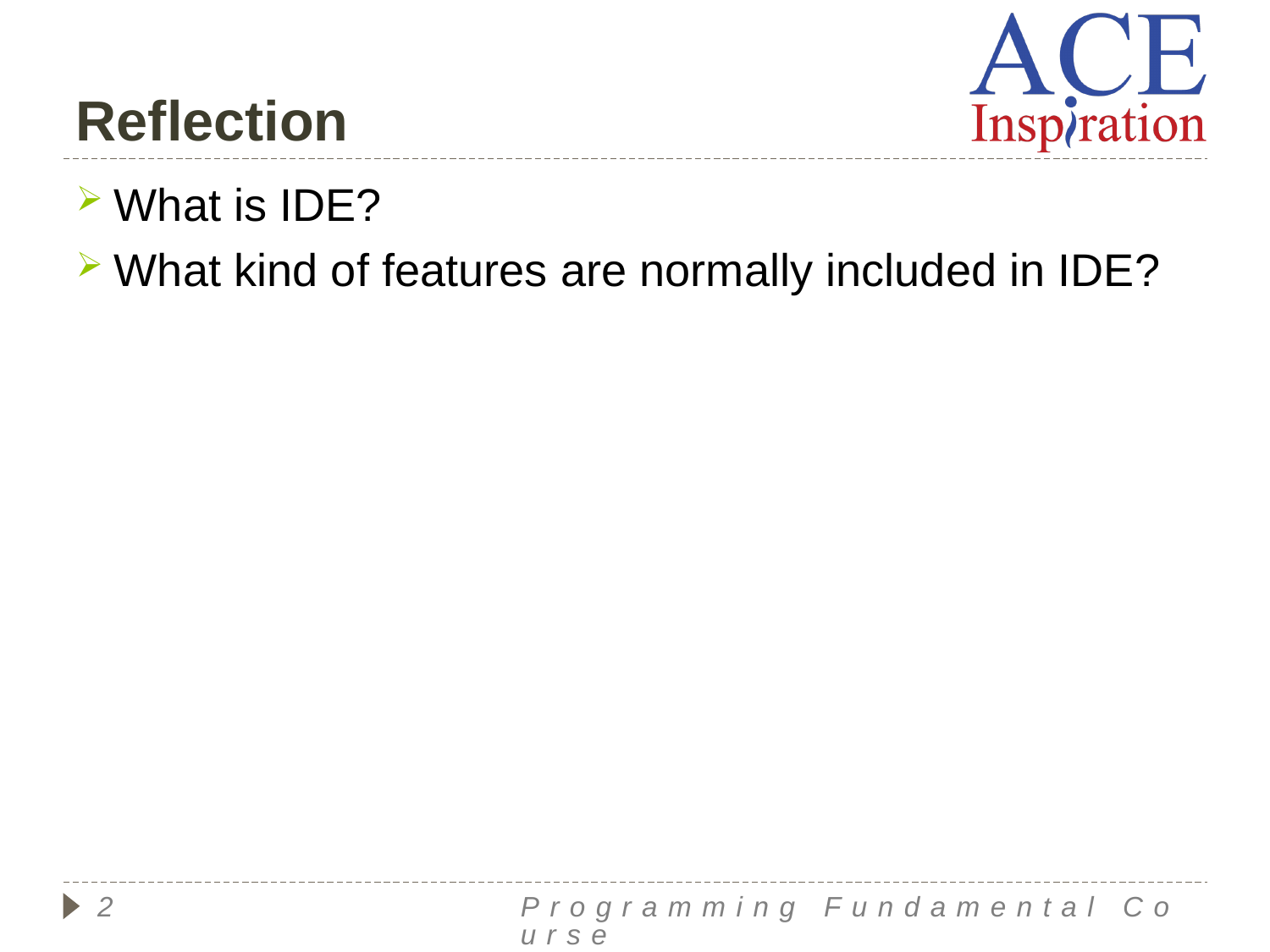

# Reflection
What is IDE?
What kind of features are normally included in IDE?

2
Programming Fundamental Course